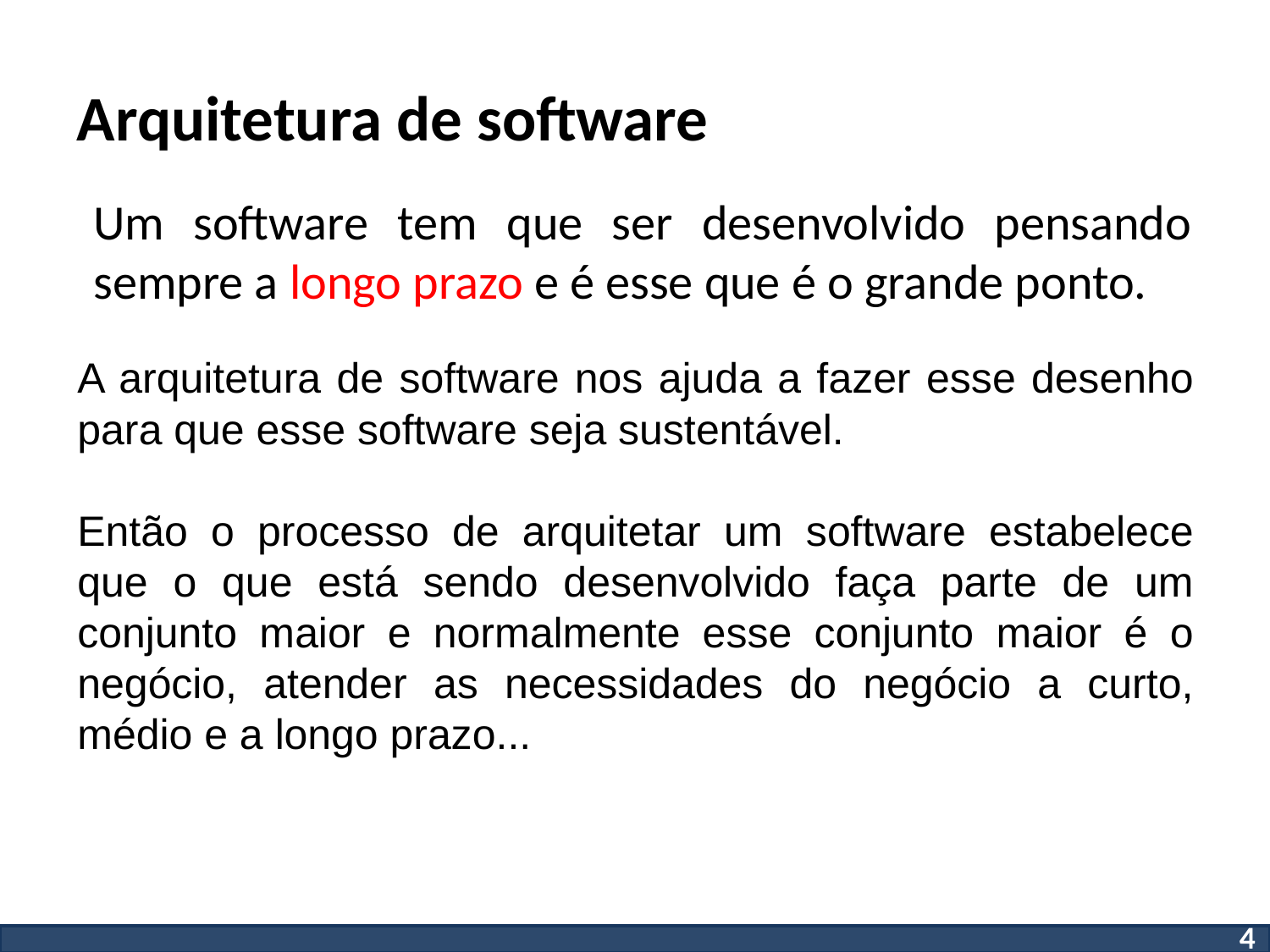

# Arquitetura de software
Um software tem que ser desenvolvido pensando sempre a longo prazo e é esse que é o grande ponto.
A arquitetura de software nos ajuda a fazer esse desenho para que esse software seja sustentável.

Então o processo de arquitetar um software estabelece que o que está sendo desenvolvido faça parte de um conjunto maior e normalmente esse conjunto maior é o negócio, atender as necessidades do negócio a curto, médio e a longo prazo...
4